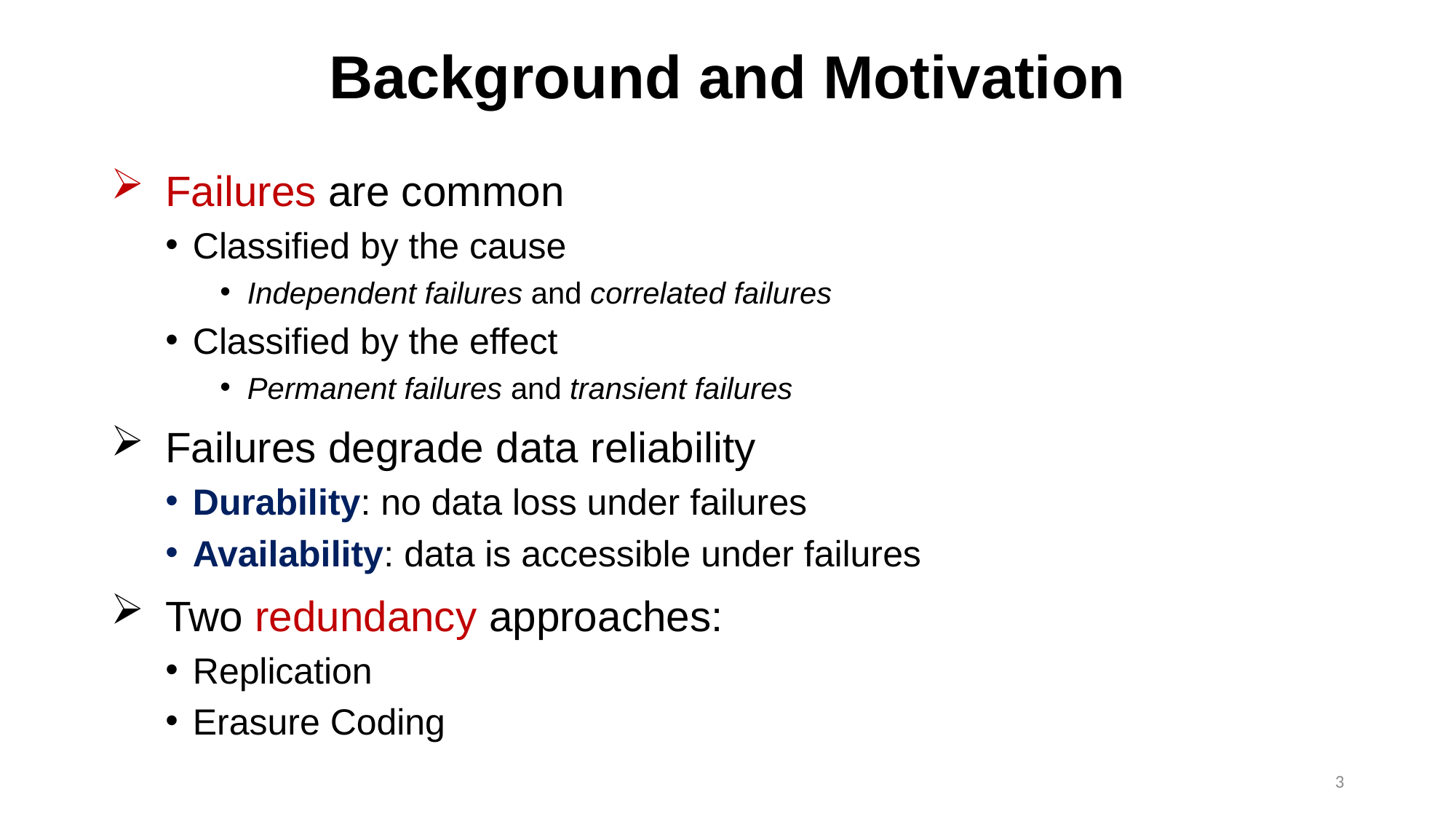

# Background and Motivation
Failures are common
Classified by the cause
Independent failures and correlated failures
Classified by the effect
Permanent failures and transient failures
Failures degrade data reliability
Durability: no data loss under failures
Availability: data is accessible under failures
Two redundancy approaches:
Replication
Erasure Coding
3